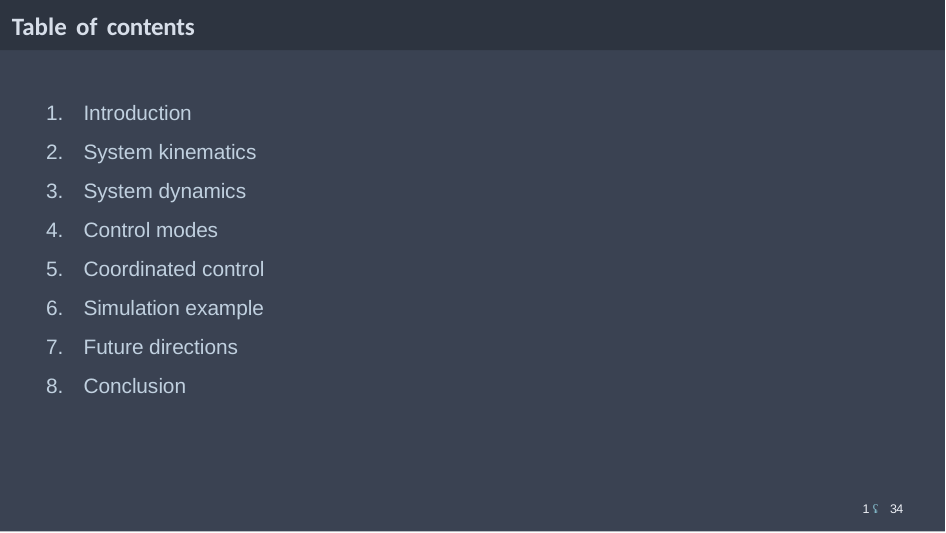

# Table of contents
Introduction
System kinematics
System dynamics
Control modes
Coordinated control
Simulation example
Future directions
Conclusion

1 ʢ 34